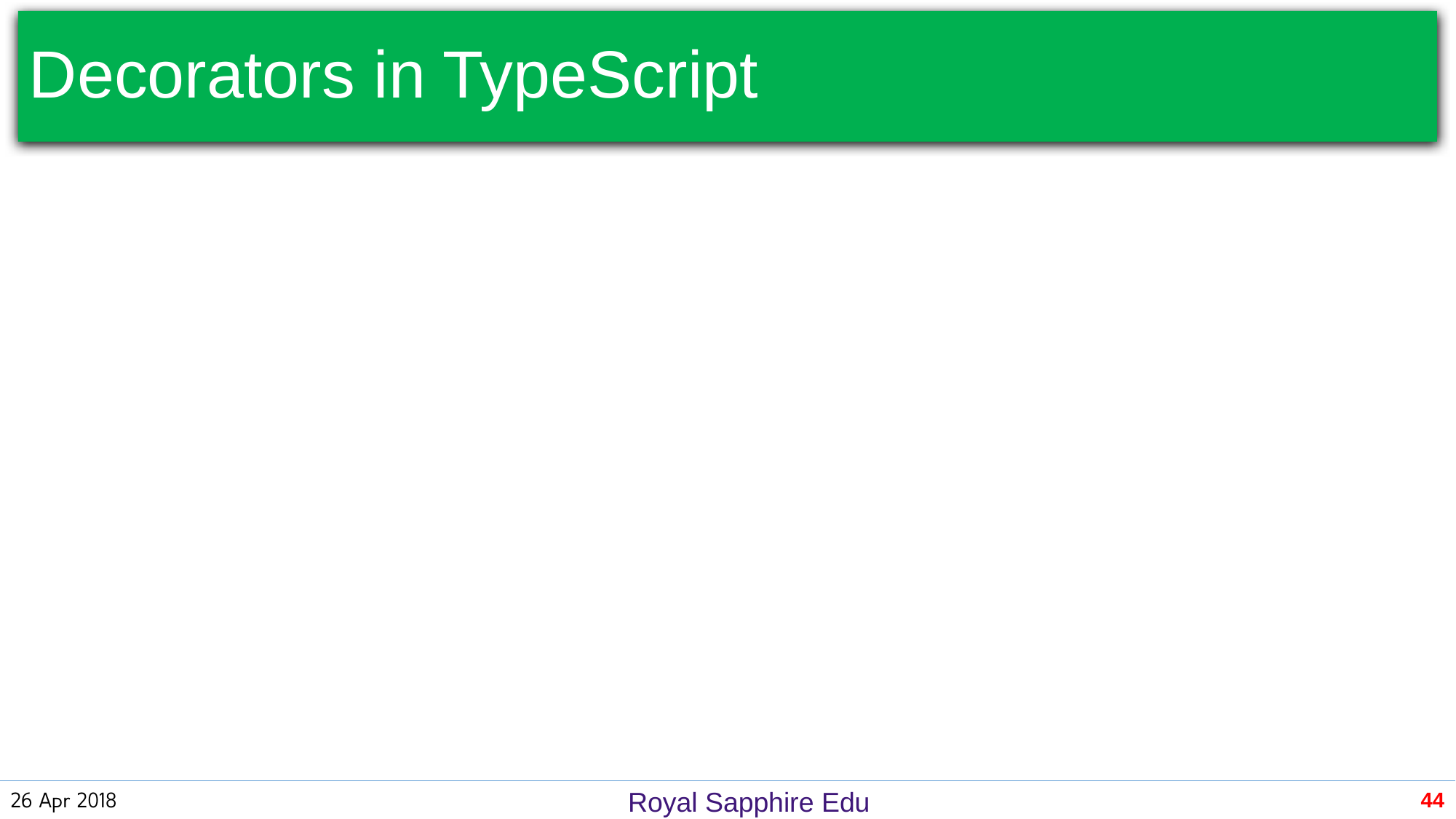

# Decorators in TypeScript

26 Apr 2018
44